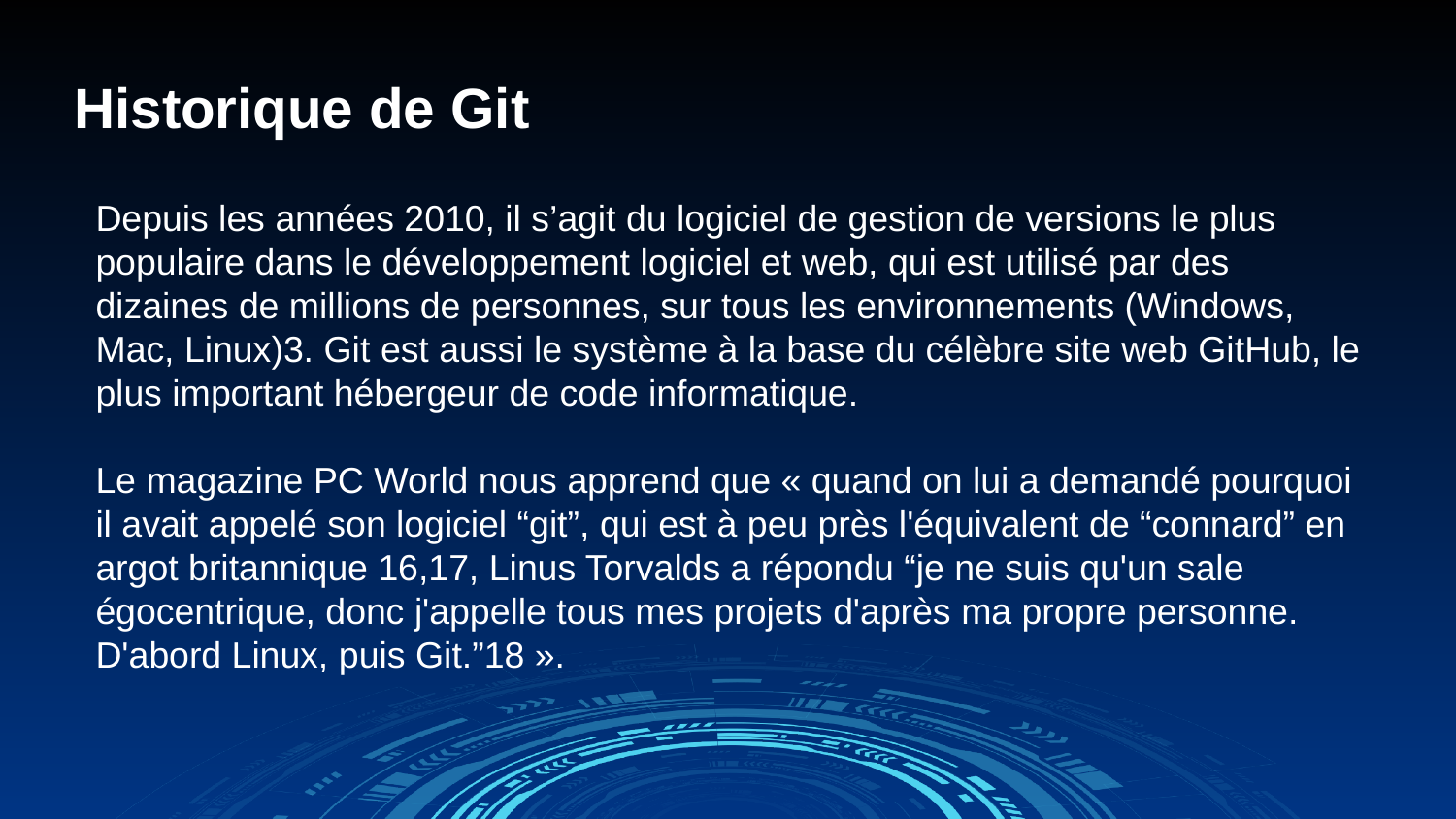

# Historique de Git
Depuis les années 2010, il s’agit du logiciel de gestion de versions le plus populaire dans le développement logiciel et web, qui est utilisé par des dizaines de millions de personnes, sur tous les environnements (Windows, Mac, Linux)3. Git est aussi le système à la base du célèbre site web GitHub, le plus important hébergeur de code informatique.

Le magazine PC World nous apprend que « quand on lui a demandé pourquoi il avait appelé son logiciel “git”, qui est à peu près l'équivalent de “connard” en argot britannique 16,17, Linus Torvalds a répondu “je ne suis qu'un sale égocentrique, donc j'appelle tous mes projets d'après ma propre personne. D'abord Linux, puis Git.”18 ».